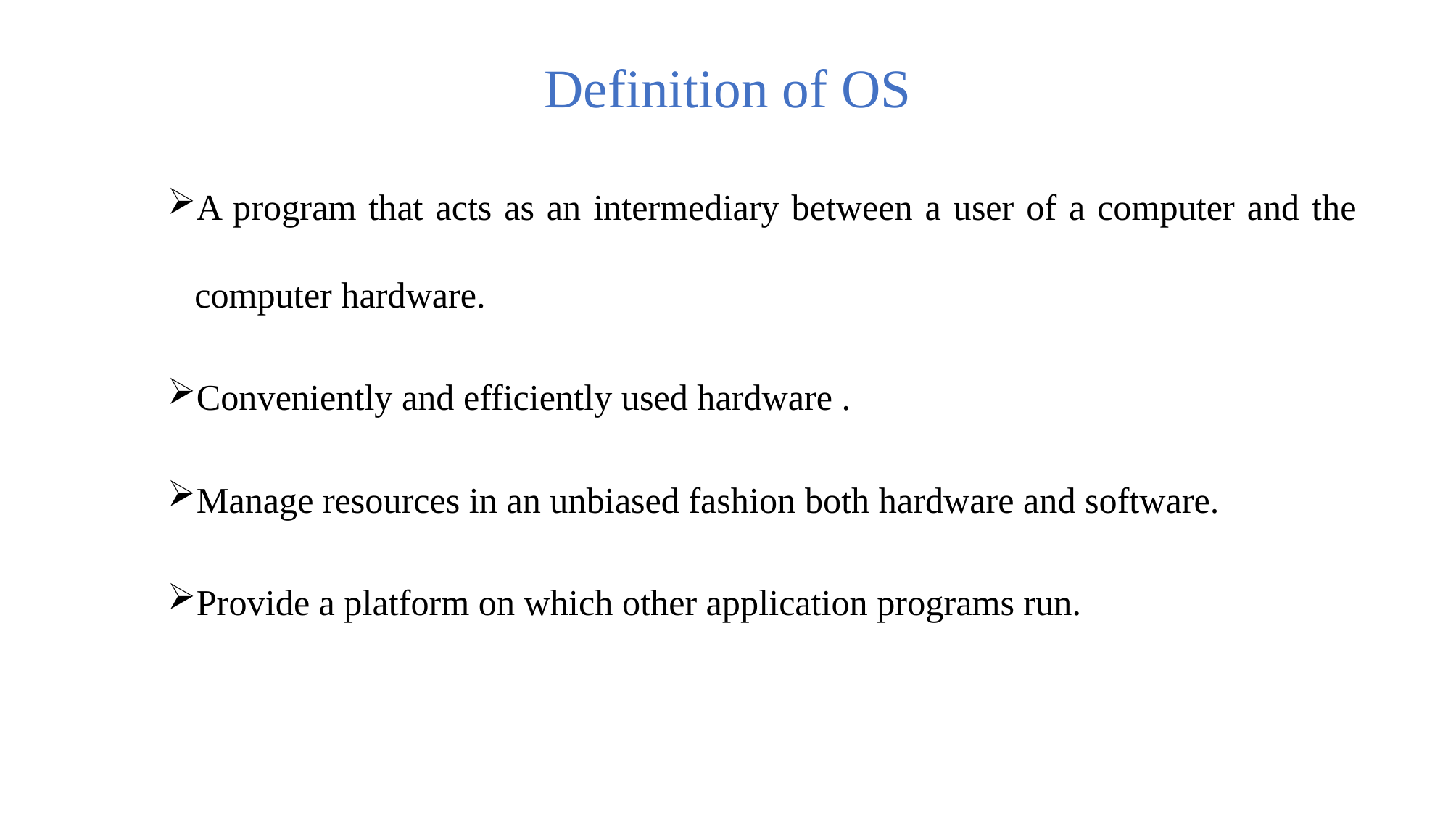

# Definition of OS
A program that acts as an intermediary between a user of a computer and the computer hardware.
Conveniently and efficiently used hardware .
Manage resources in an unbiased fashion both hardware and software.
Provide a platform on which other application programs run.